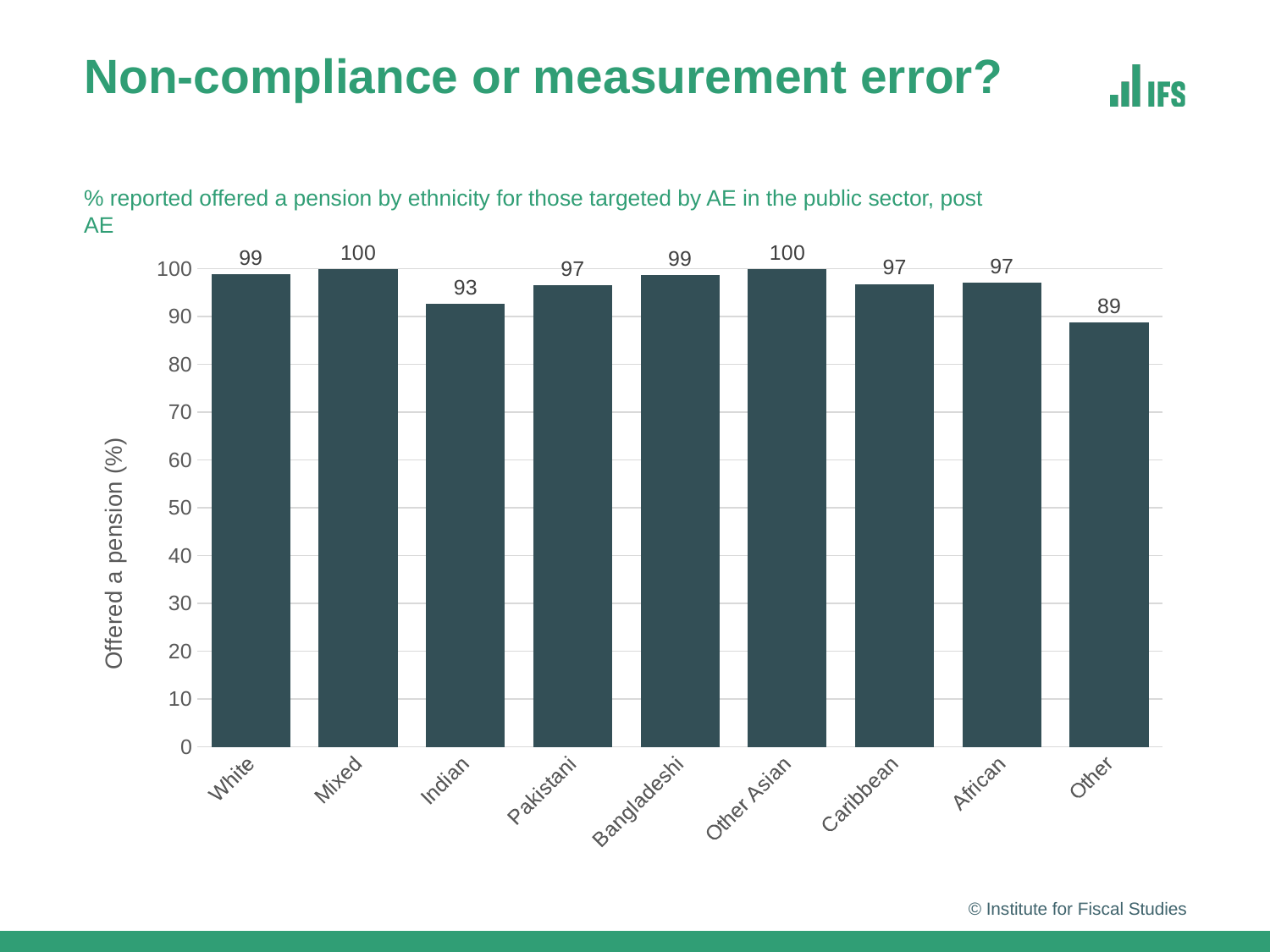

# Non-compliance or measurement error?
% reported offered a pension by ethnicity for those targeted by AE in the public sector, post AE

### Chart

| Category | Post |
|---|---|
| White | 98.89190673828125 |
| Mixed | 99.91499328613281 |
| Indian | 92.72589111328125 |
| Pakistani | 96.55107116699219 |
| Bangladeshi | 98.68700408935547 |
| Other Asian | 100.0 |
| Caribbean | 96.83052825927734 |
| African | 97.1613540649414 |
| Other | 88.82809448242188 |
© Institute for Fiscal Studies